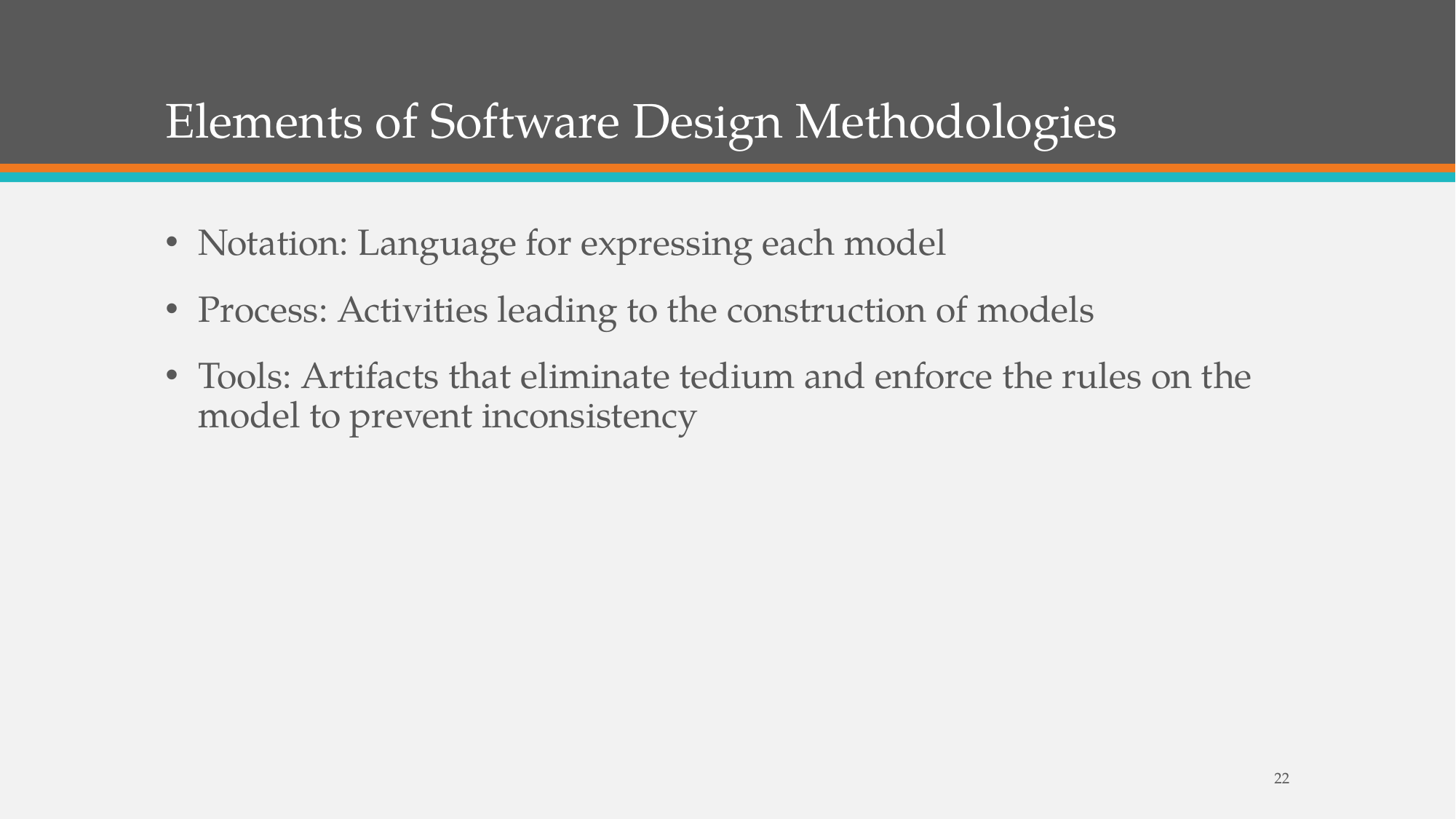

# Elements of Software Design Methodologies
Notation: Language for expressing each model
Process: Activities leading to the construction of models
Tools: Artifacts that eliminate tedium and enforce the rules on the model to prevent inconsistency

22